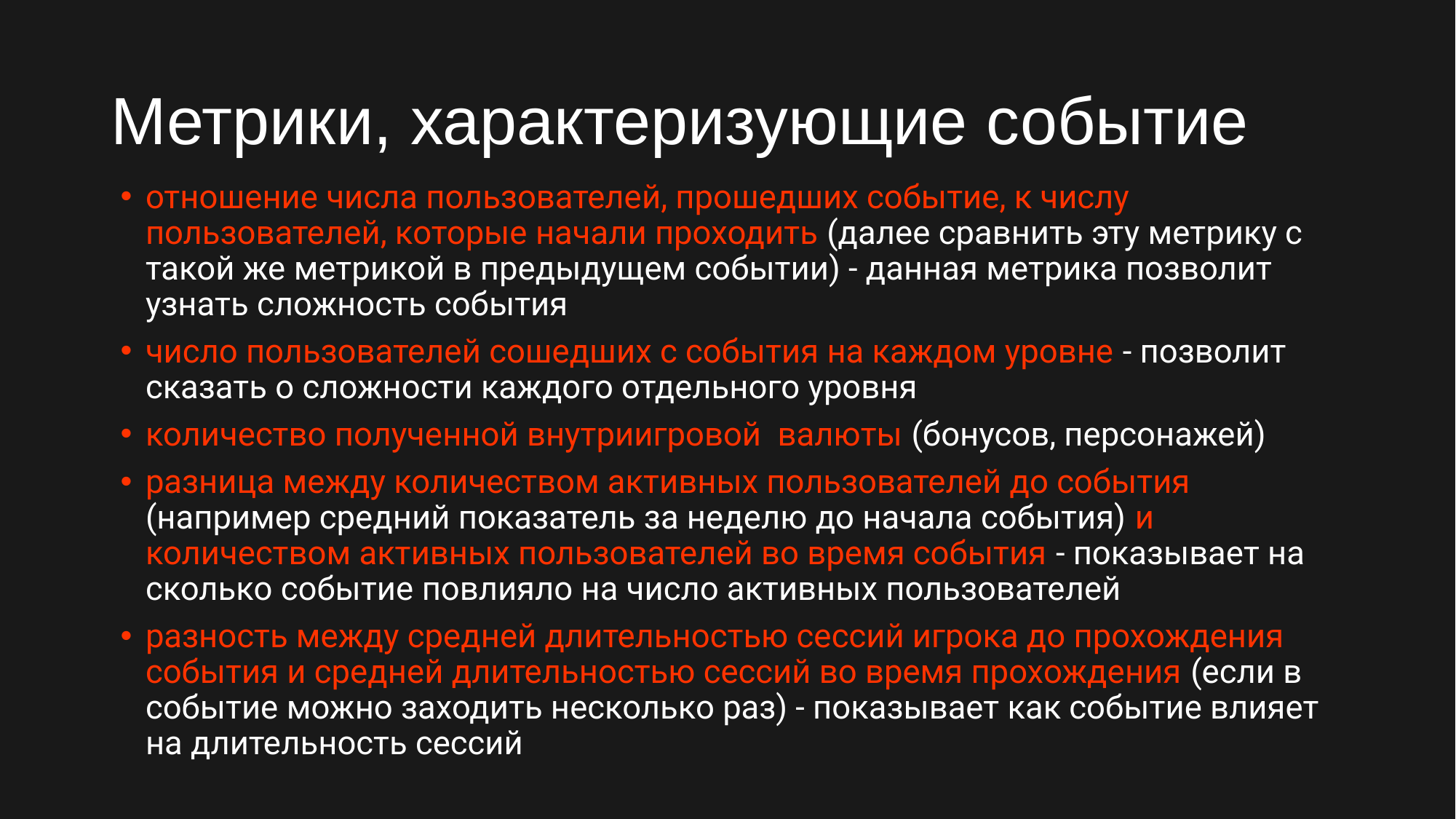

# Метрики, характеризующие событие
отношение числа пользователей, прошедших событие, к числу пользователей, которые начали проходить (далее сравнить эту метрику с такой же метрикой в предыдущем событии) - данная метрика позволит узнать сложность события
число пользователей сошедших с события на каждом уровне - позволит сказать о сложности каждого отдельного уровня
количество полученной внутриигровой  валюты (бонусов, персонажей)
разница между количеством активных пользователей до события (например средний показатель за неделю до начала события) и количеством активных пользователей во время события - показывает на сколько событие повлияло на число активных пользователей
разность между средней длительностью сессий игрока до прохождения события и средней длительностью сессий во время прохождения (если в событие можно заходить несколько раз) - показывает как событие влияет на длительность сессий